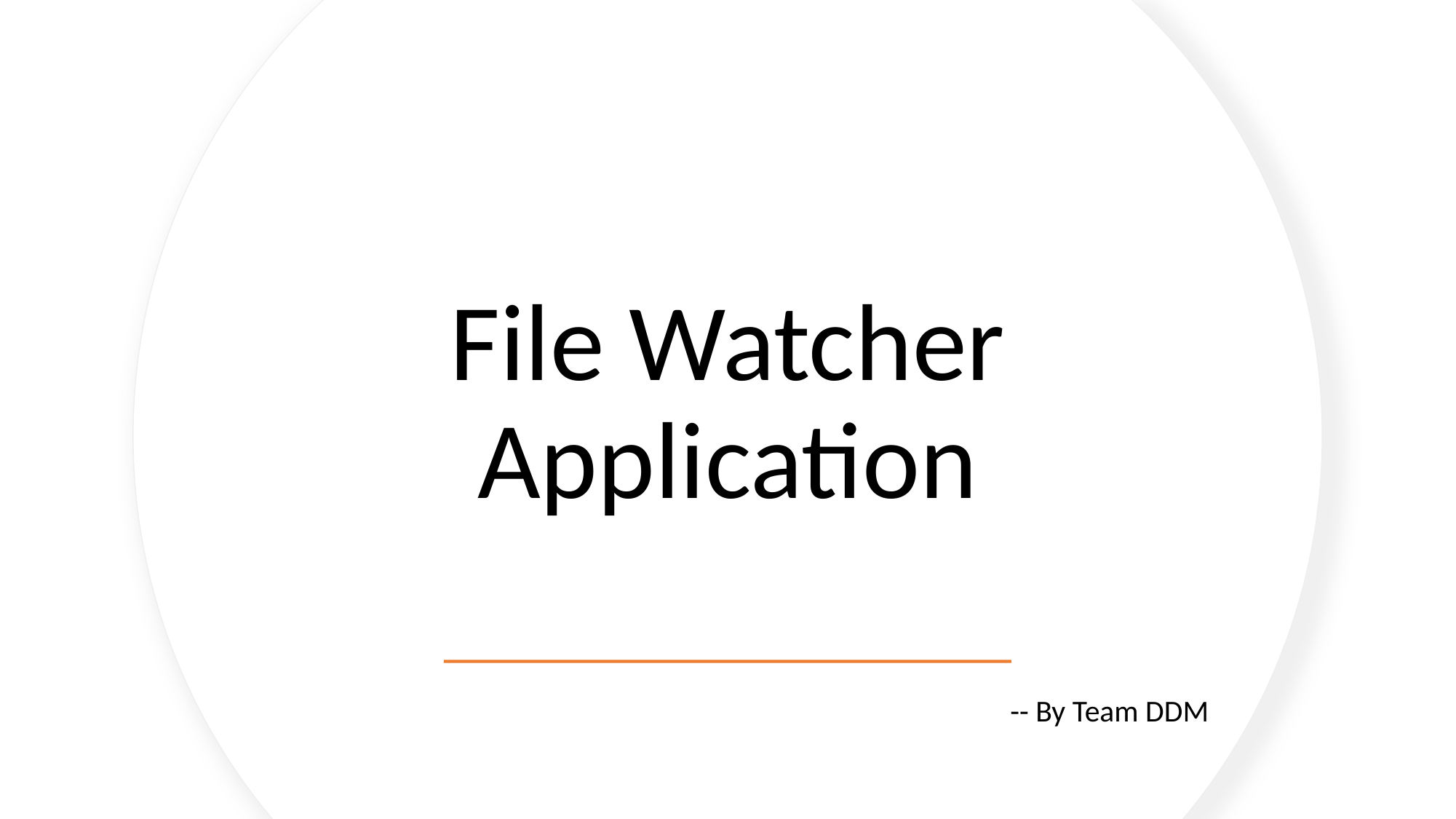

# File Watcher Application

							-- By Team DDM